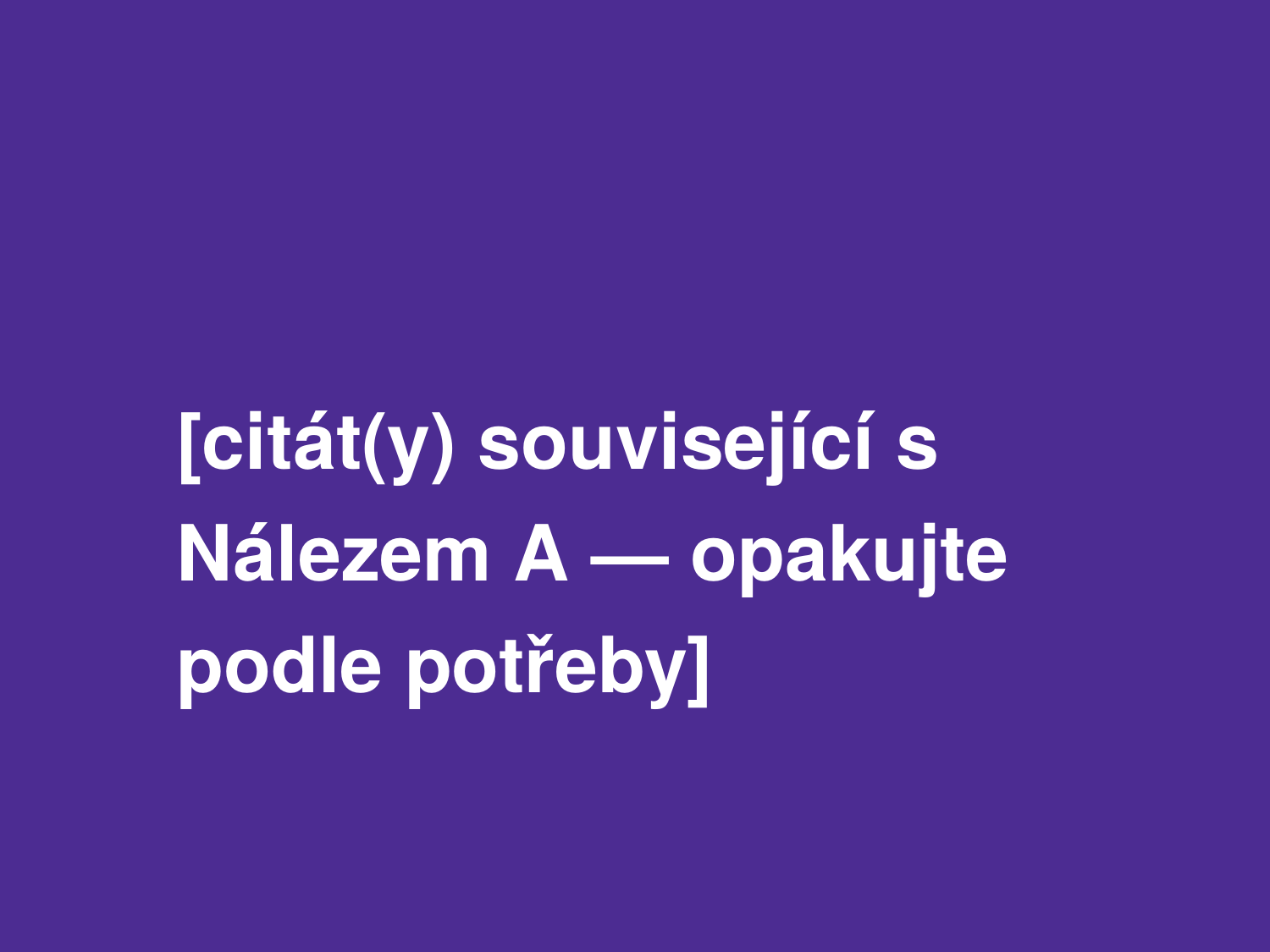

[citát(y) související s Nálezem A — opakujte podle potřeby]